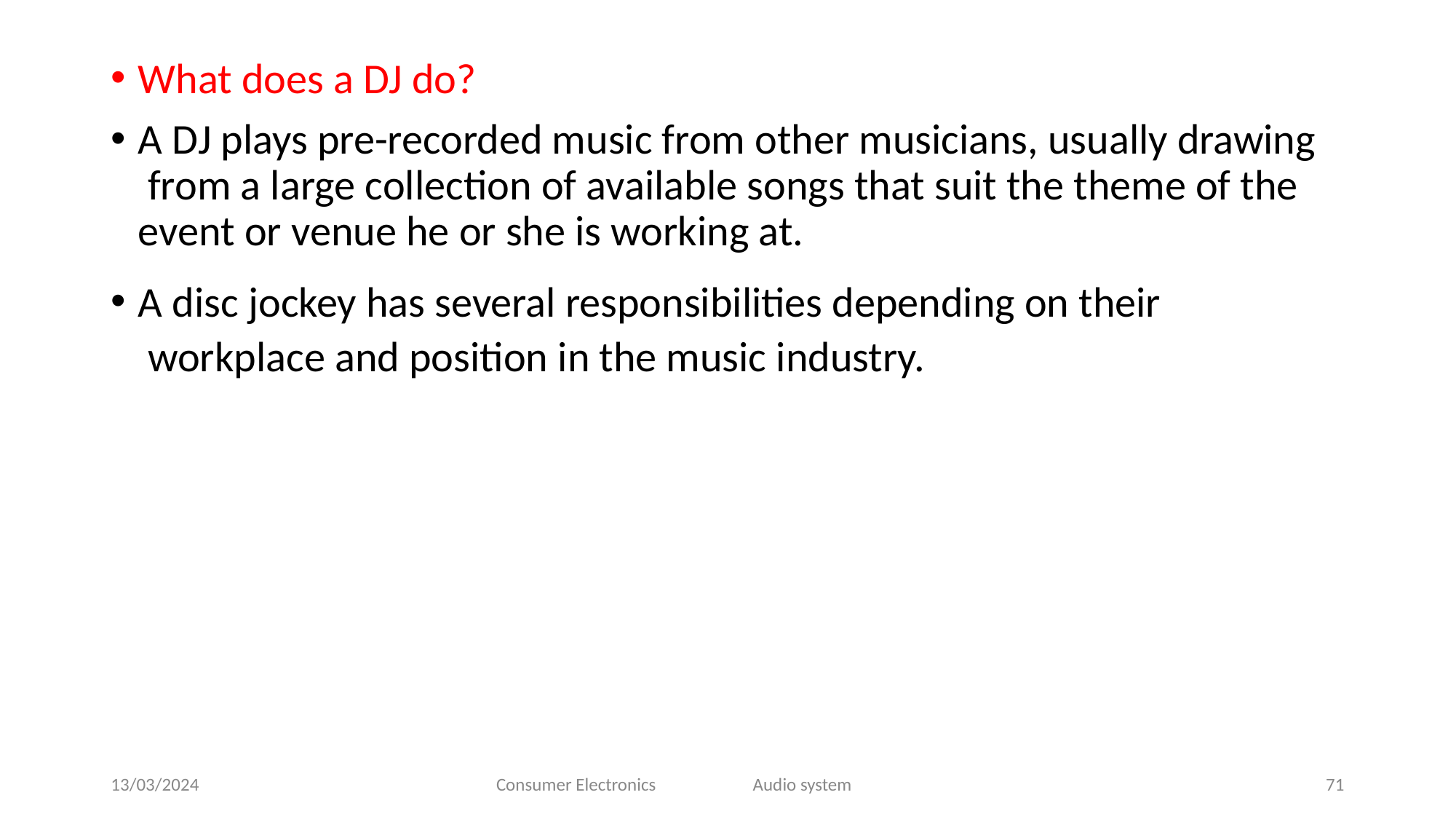

What does a DJ do?
A DJ plays pre-recorded music from other musicians, usually drawing  from a large collection of available songs that suit the theme of the  event or venue he or she is working at.
A disc jockey has several responsibilities depending on their  workplace and position in the music industry.
13/03/2024
Consumer Electronics
Audio system
71